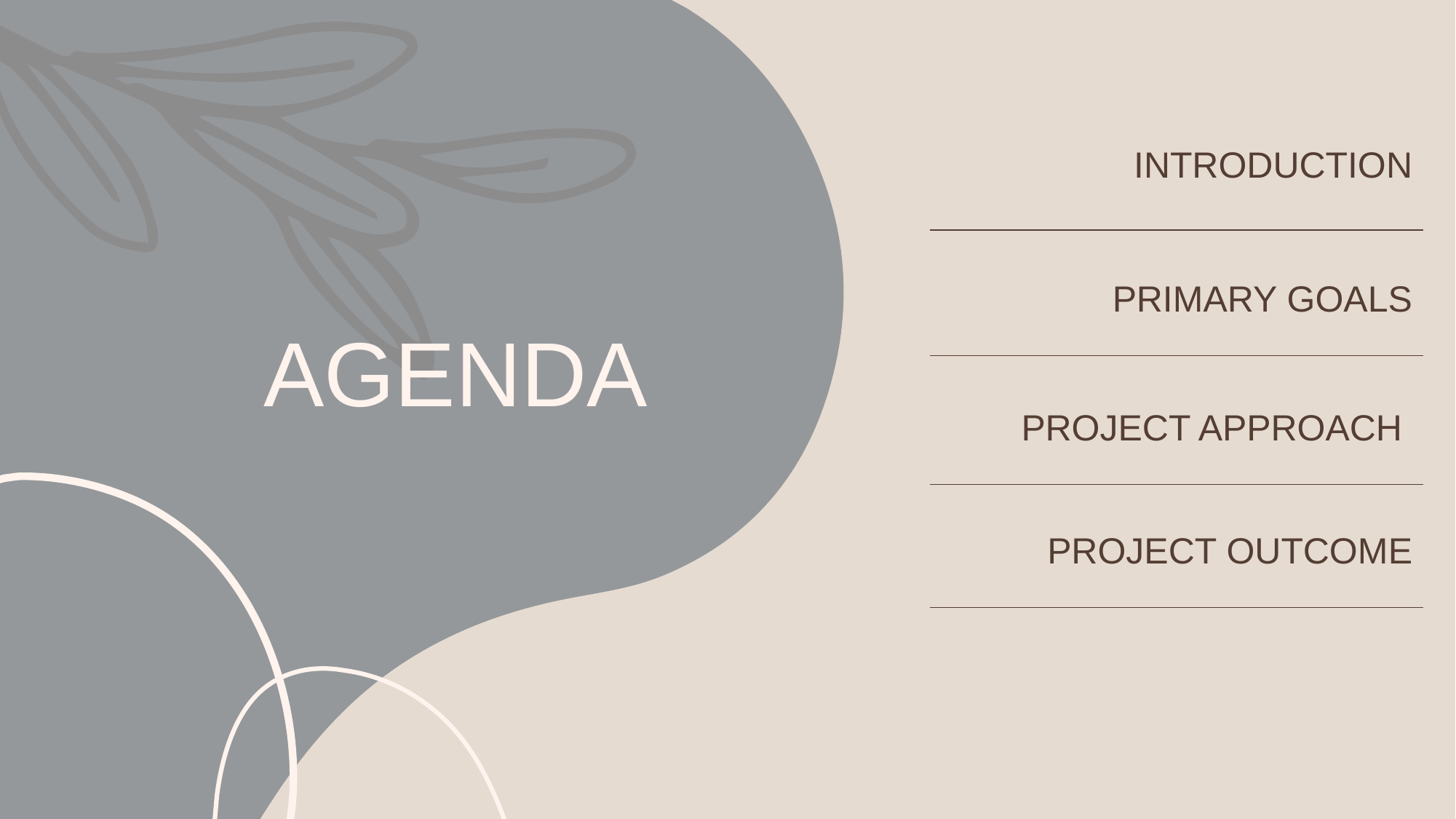

| INTRODUCTION |
| --- |
| PRIMARY GOALS |
| PROJECT APPROACH |
| PROJECT OUTCOME |
|  |
# AGENDA